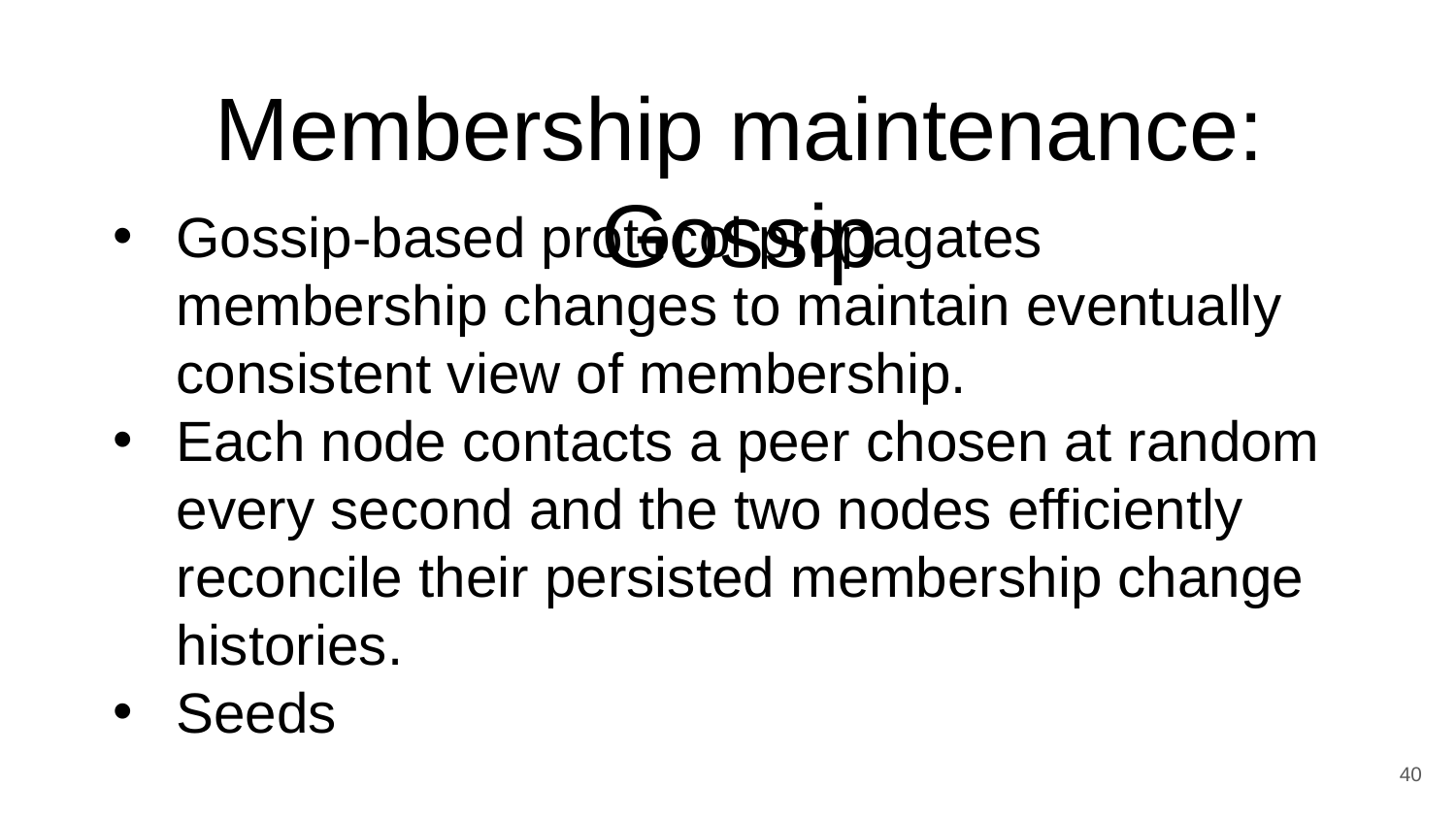

# Membership maintenance: Gossip
Gossip-based protocol propagates membership changes to maintain eventually consistent view of membership.
Each node contacts a peer chosen at random every second and the two nodes efficiently reconcile their persisted membership change histories.
Seeds
40